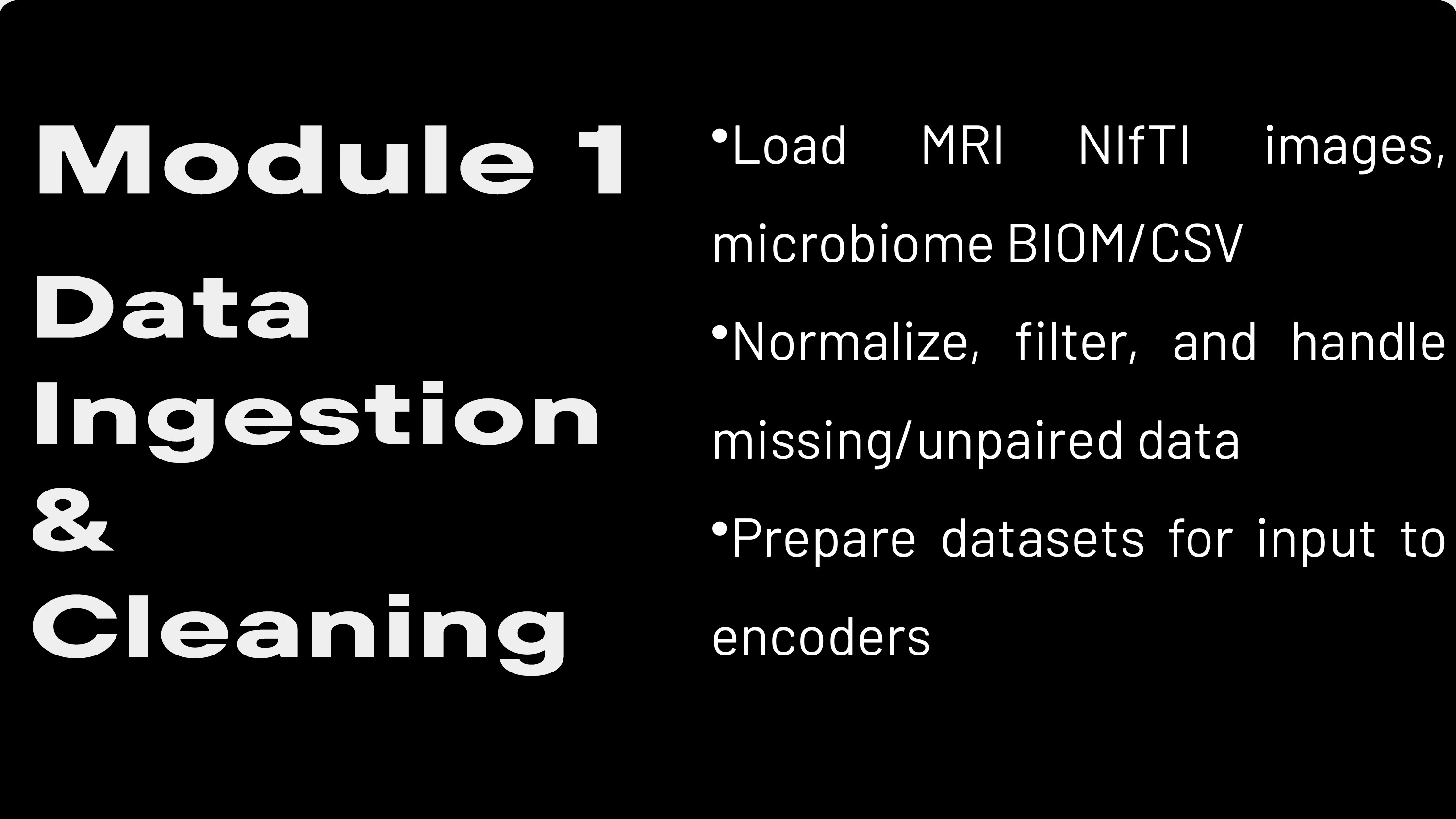

Load MRI NIfTI images, microbiome BIOM/CSV
Normalize, filter, and handle missing/unpaired data
Prepare datasets for input to encoders